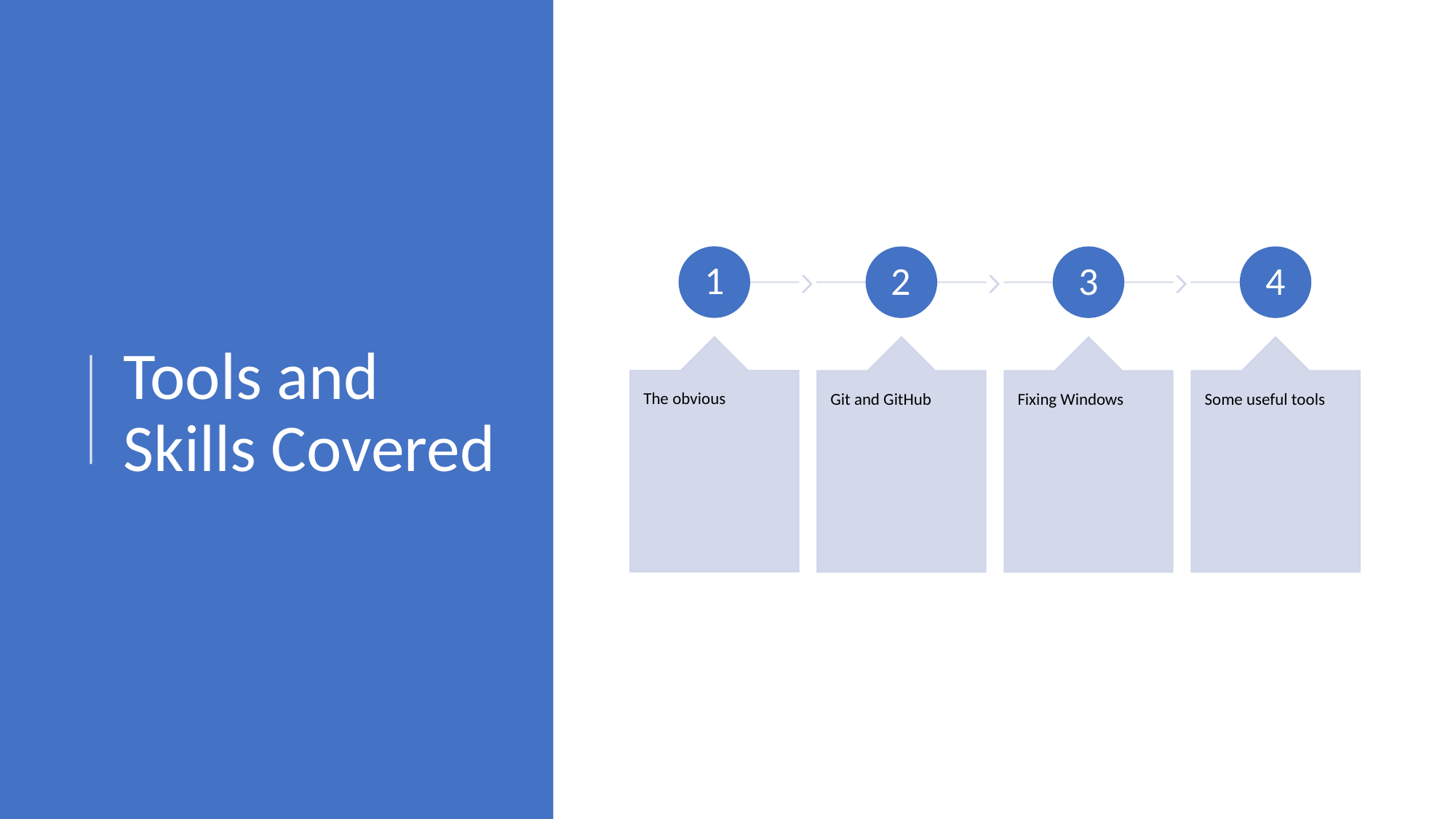

1
The obvious
2
Git and GitHub
3
Fixing Windows
4
Some useful tools
# Tools and Skills Covered